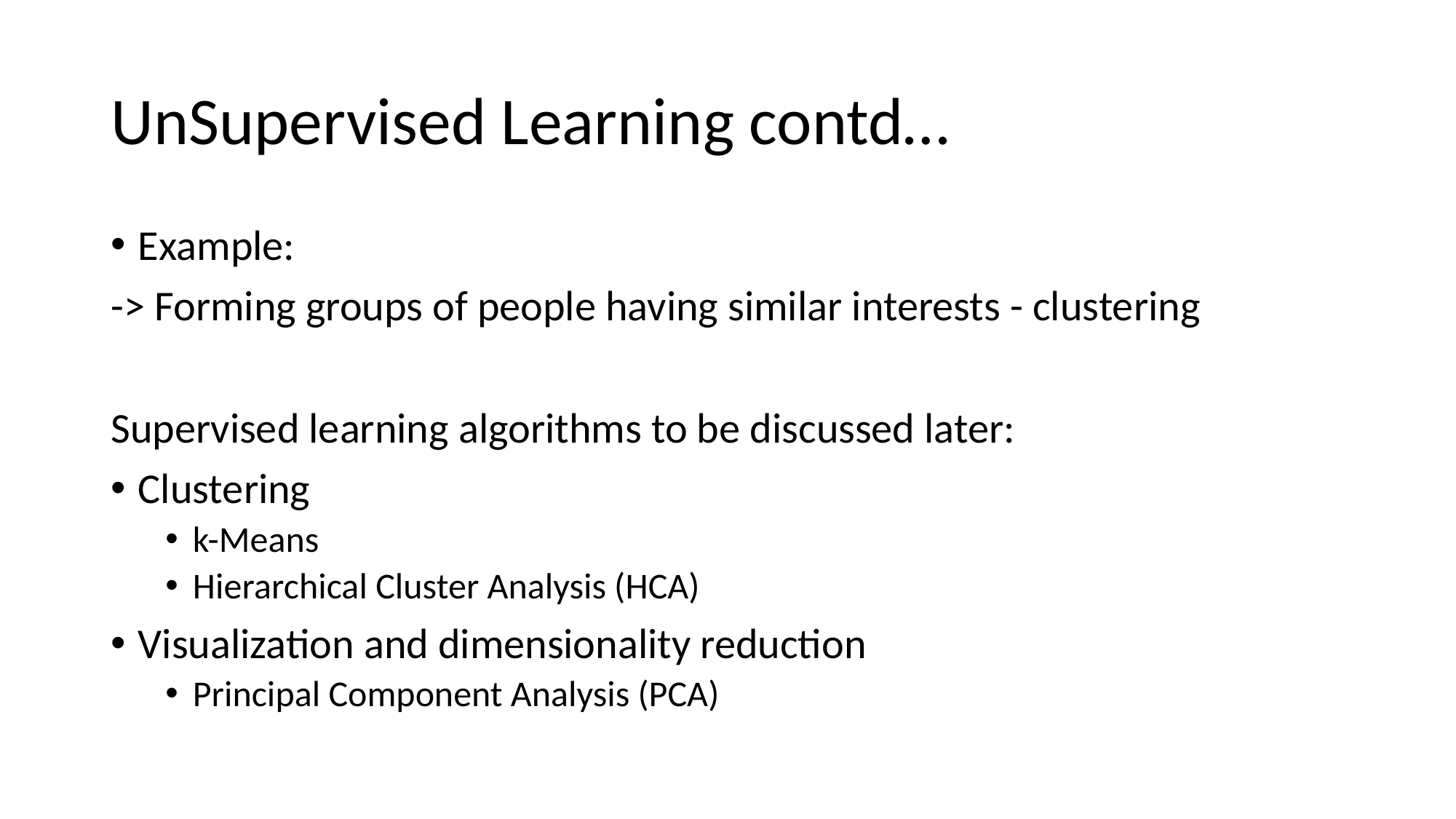

# UnSupervised Learning contd…
Example:
-> Forming groups of people having similar interests - clustering

Supervised learning algorithms to be discussed later:
Clustering
k-Means
Hierarchical Cluster Analysis (HCA)
Visualization and dimensionality reduction
Principal Component Analysis (PCA)